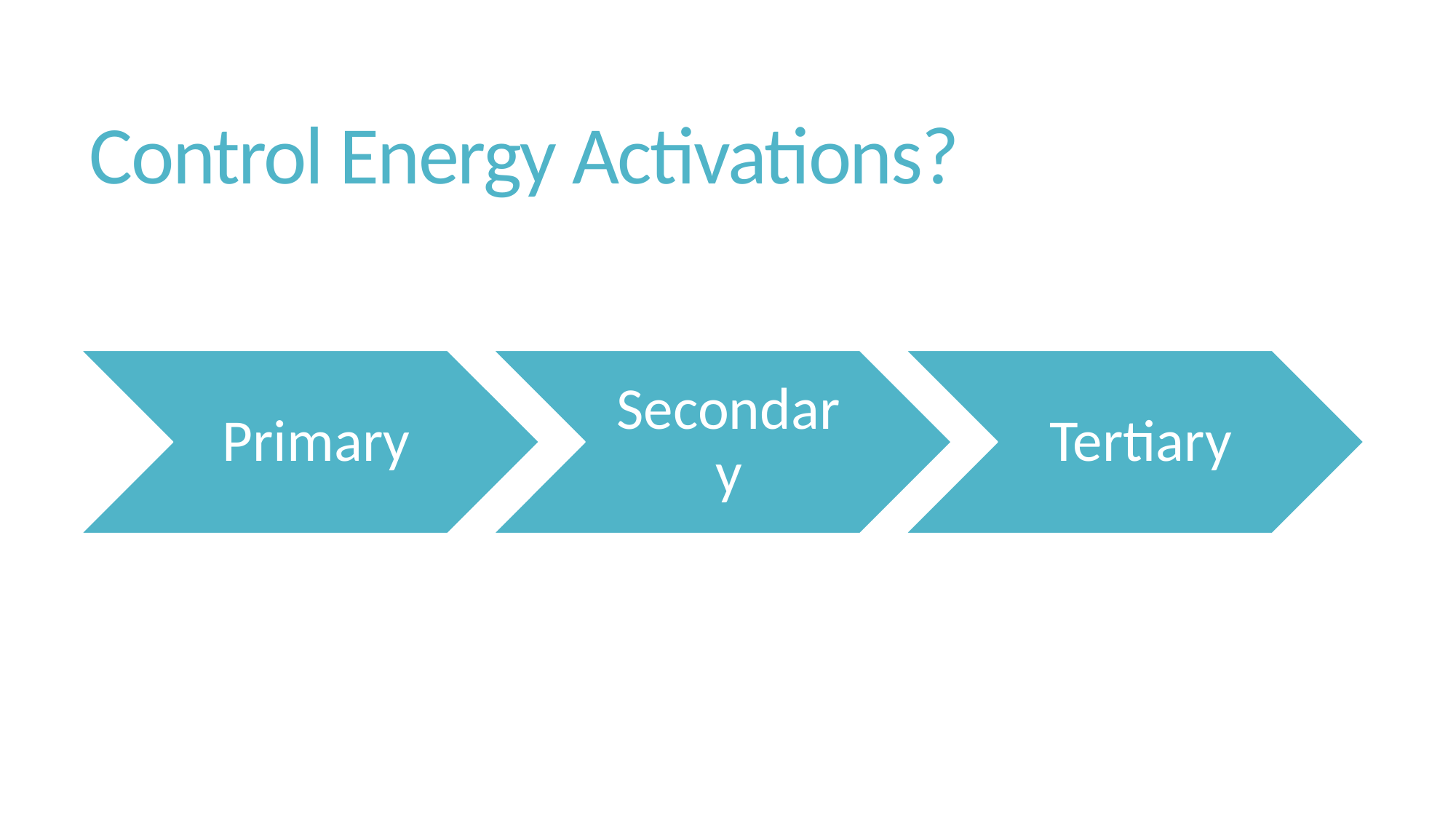

# Control Energy Activations?
Primary
Secondary
Tertiary